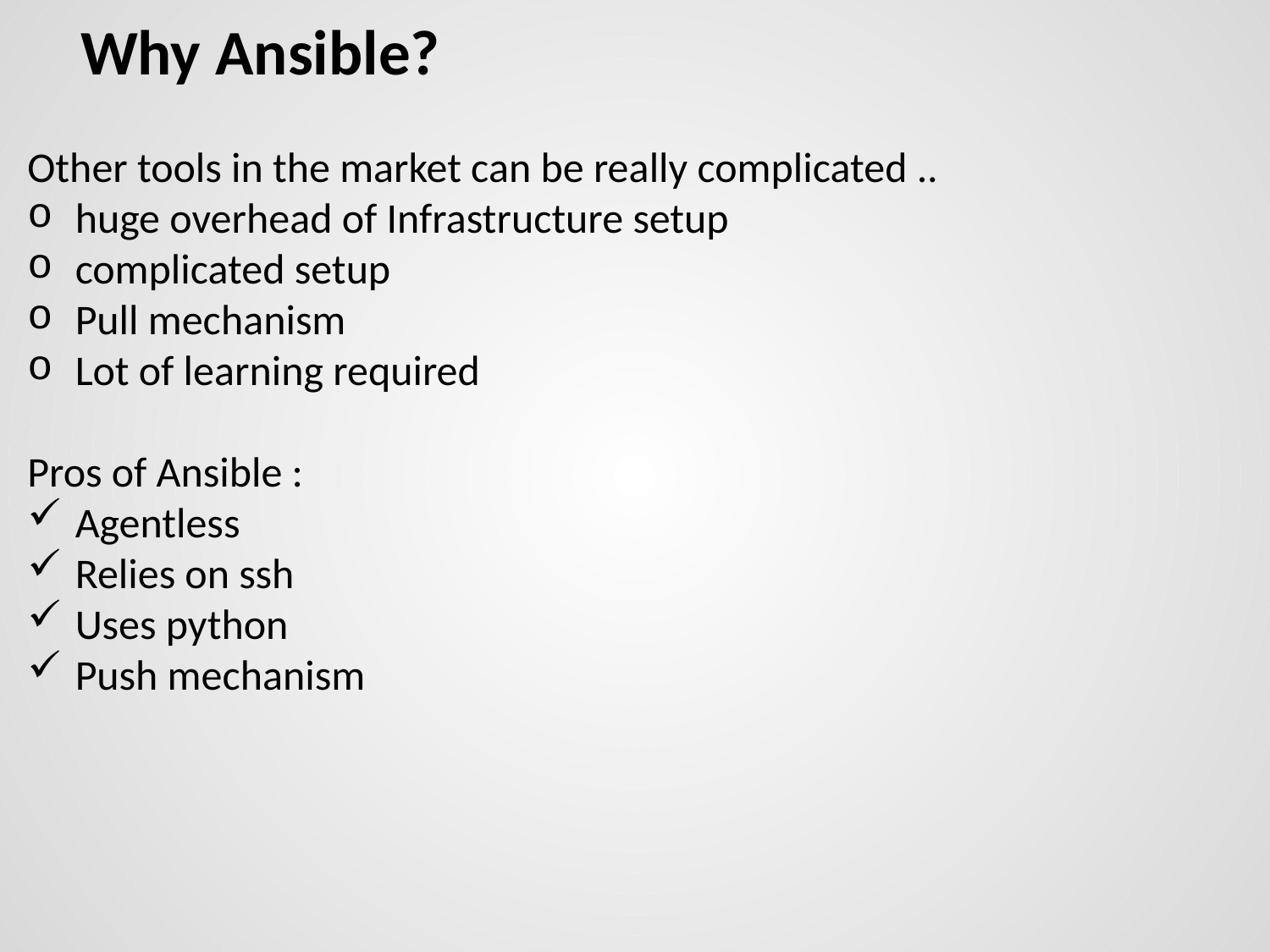

# Why Ansible?
Other tools in the market can be really complicated ..
huge overhead of Infrastructure setup
complicated setup
Pull mechanism
Lot of learning required

Pros of Ansible :
Agentless
Relies on ssh
Uses python
Push mechanism